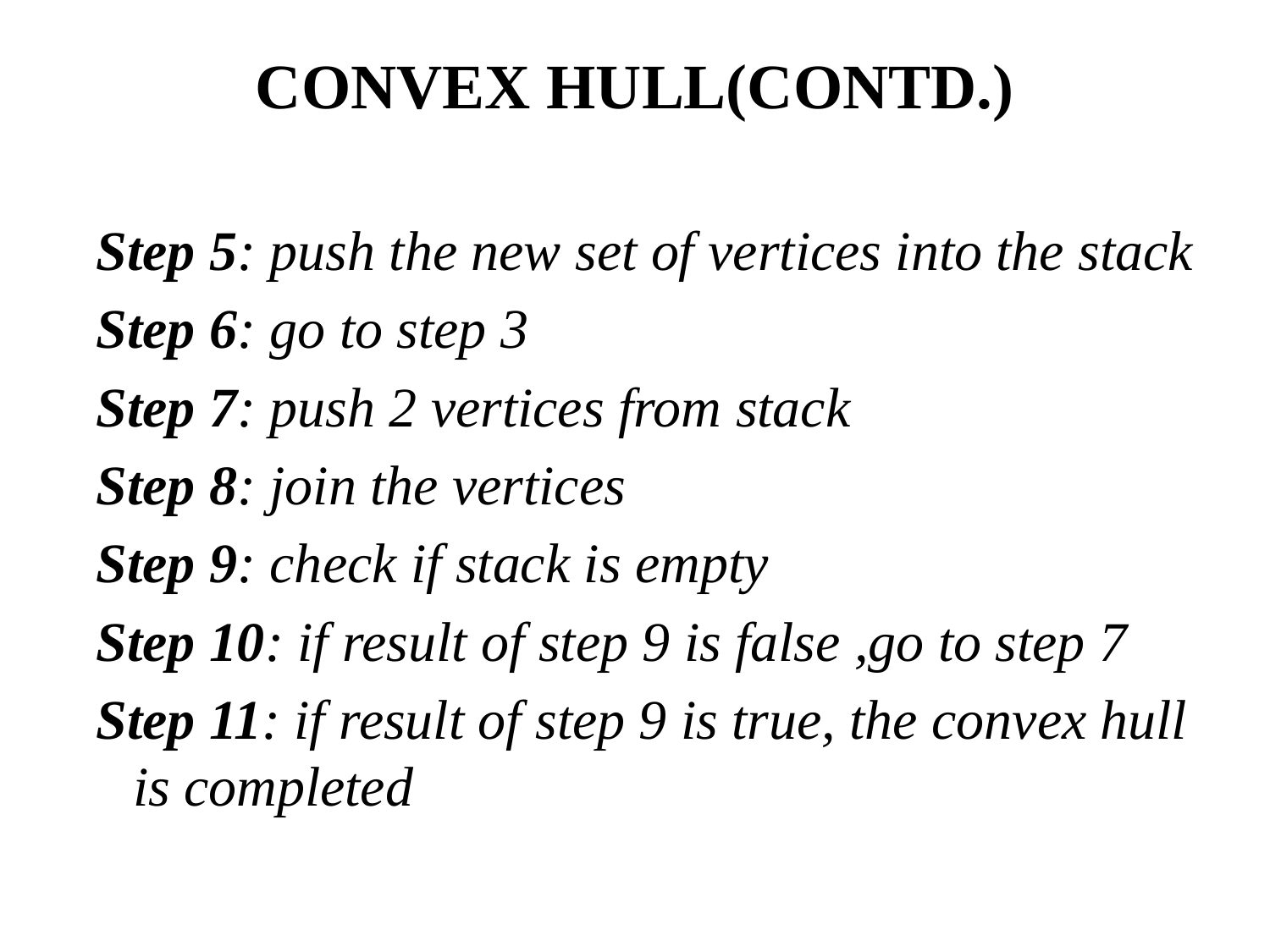

# CONVEX HULL(CONTD.)
 Step 5: push the new set of vertices into the stack
 Step 6: go to step 3
 Step 7: push 2 vertices from stack
 Step 8: join the vertices
 Step 9: check if stack is empty
 Step 10: if result of step 9 is false ,go to step 7
 Step 11: if result of step 9 is true, the convex hull is completed